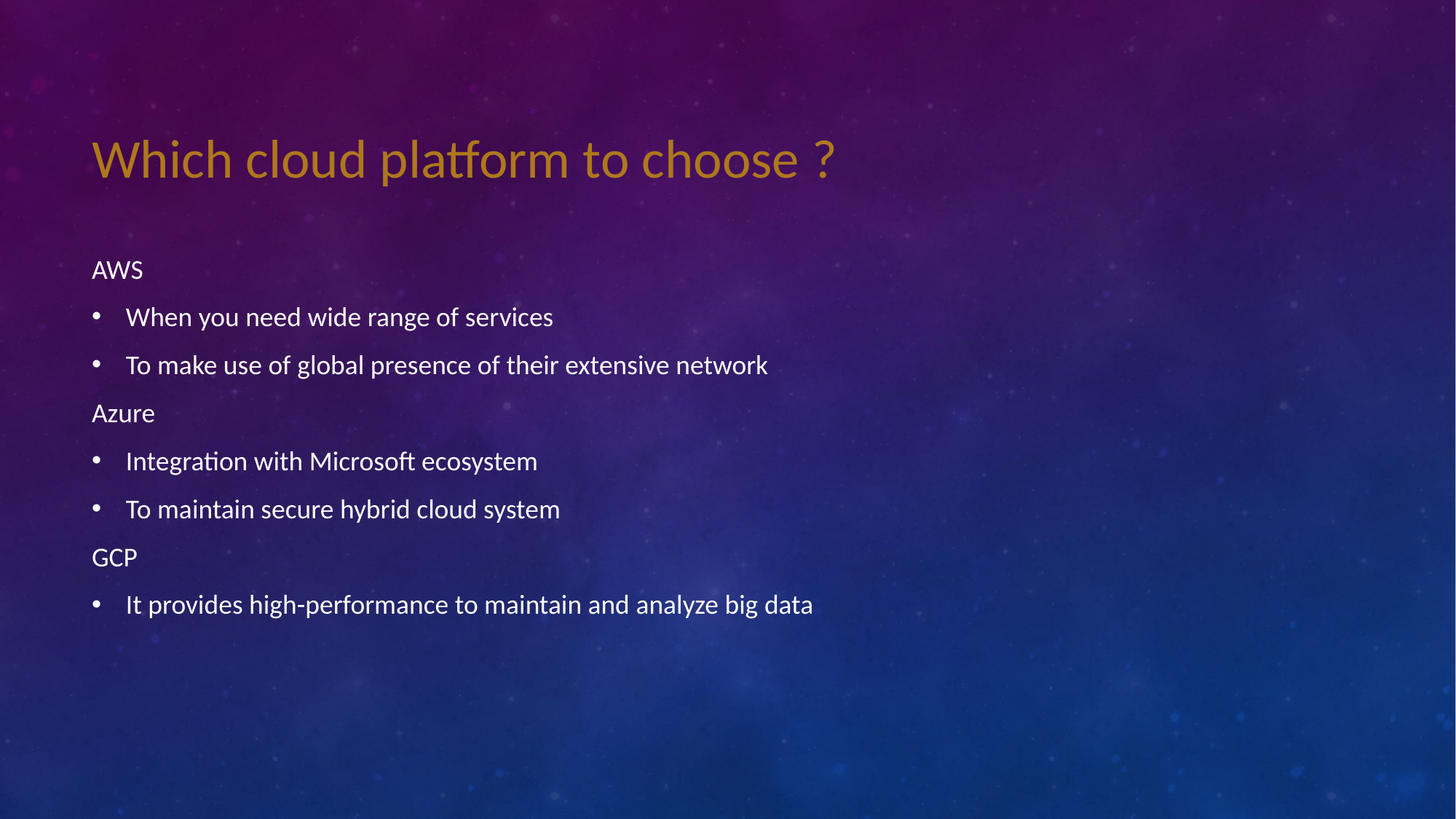

Which cloud platform to choose ?
AWS
When you need wide range of services
To make use of global presence of their extensive network
Azure
Integration with Microsoft ecosystem
To maintain secure hybrid cloud system
GCP
It provides high-performance to maintain and analyze big data